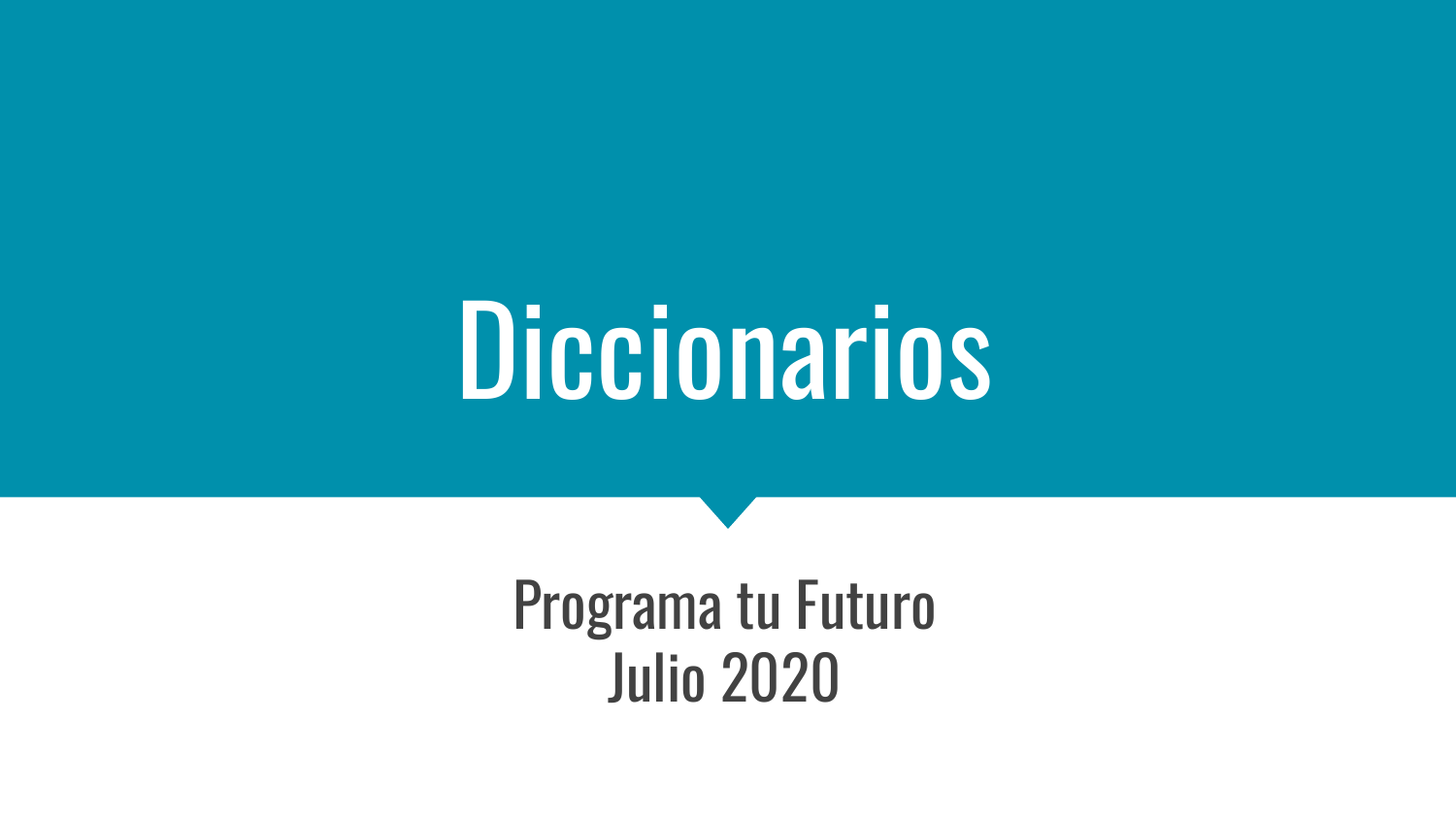

# Diccionarios
Programa tu Futuro
Julio 2020